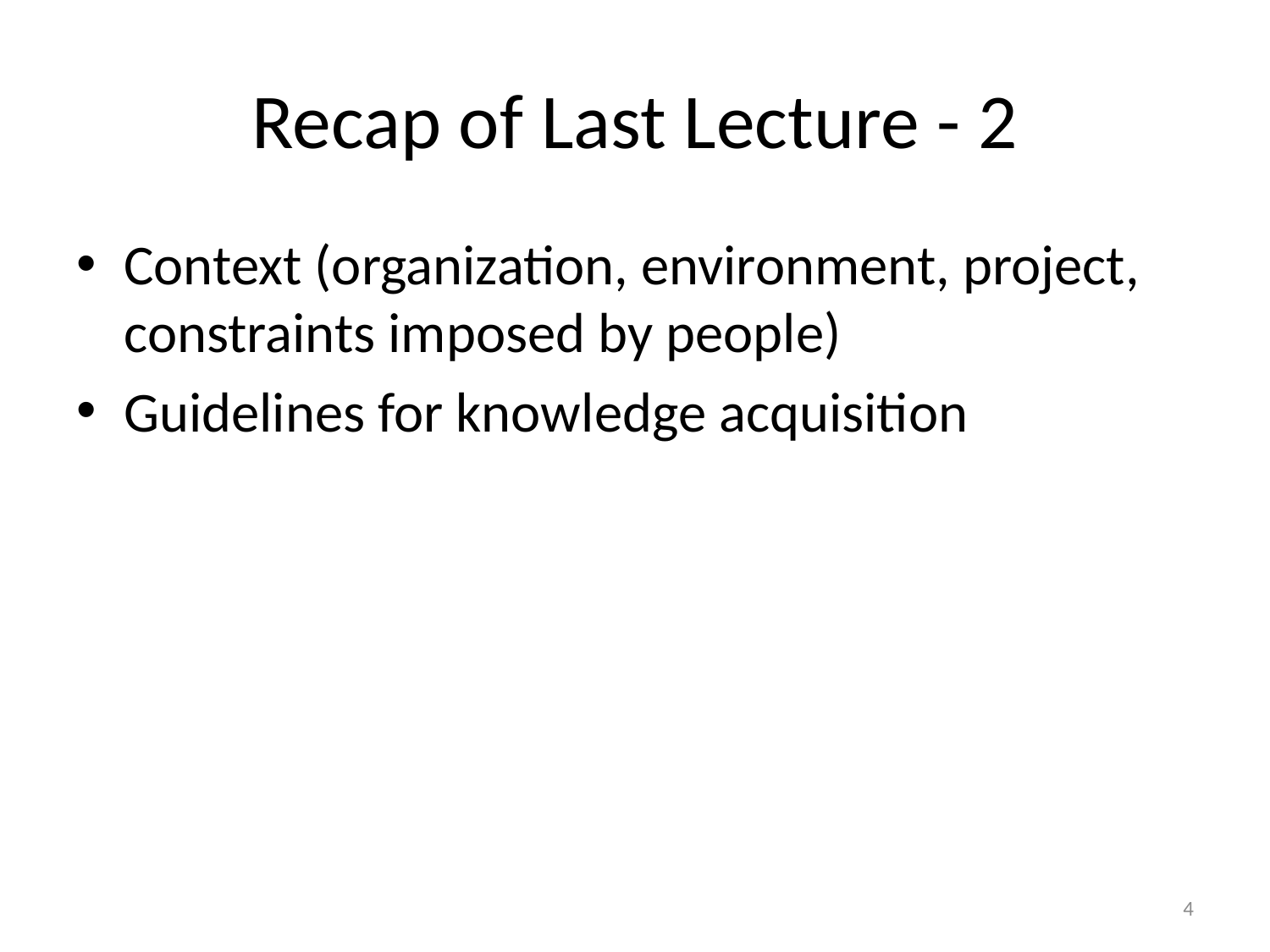

# Recap of Last Lecture - 2
Context (organization, environment, project, constraints imposed by people)
Guidelines for knowledge acquisition

4